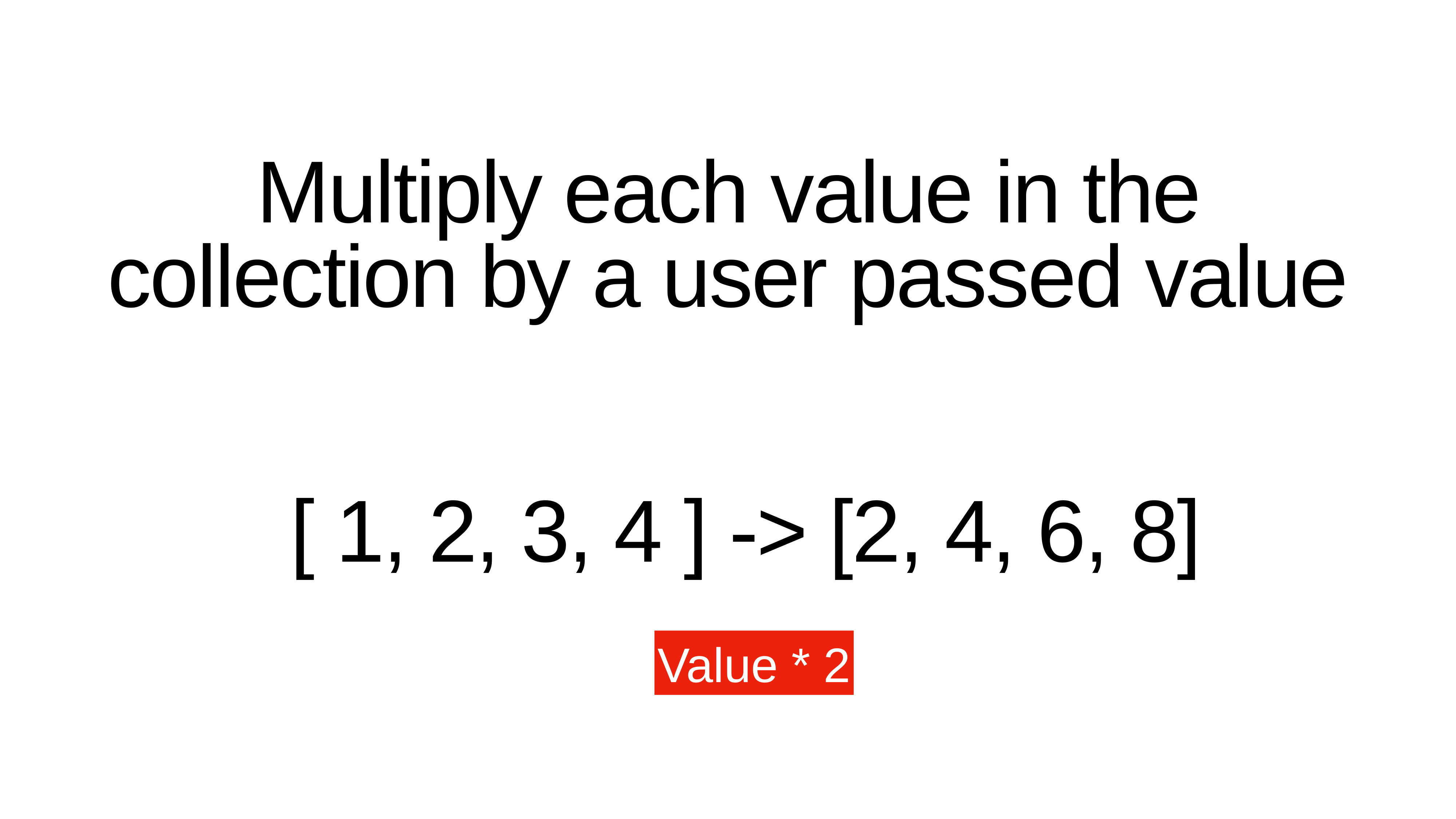

Multiply each value in the collection by a user passed value
[ 1, 2, 3, 4 ] -> [2, 4, 6, 8]
Value * 2